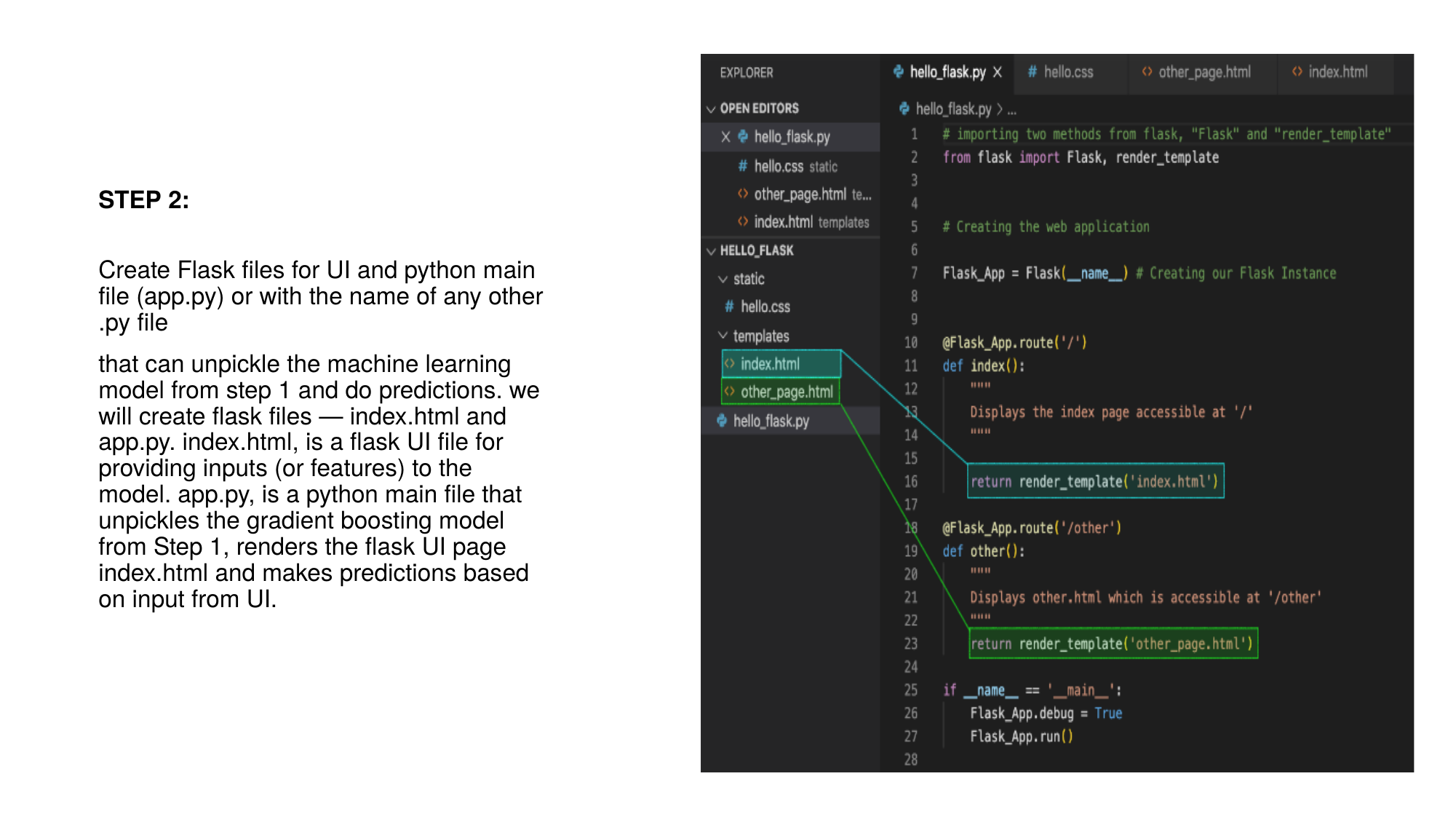

STEP 2:
Create Flask files for UI and python main file (app.py) or with the name of any other .py file
that can unpickle the machine learning model from step 1 and do predictions. we will create flask files — index.html and app.py. index.html, is a flask UI file for providing inputs (or features) to the model. app.py, is a python main file that unpickles the gradient boosting model from Step 1, renders the flask UI page index.html and makes predictions based on input from UI.